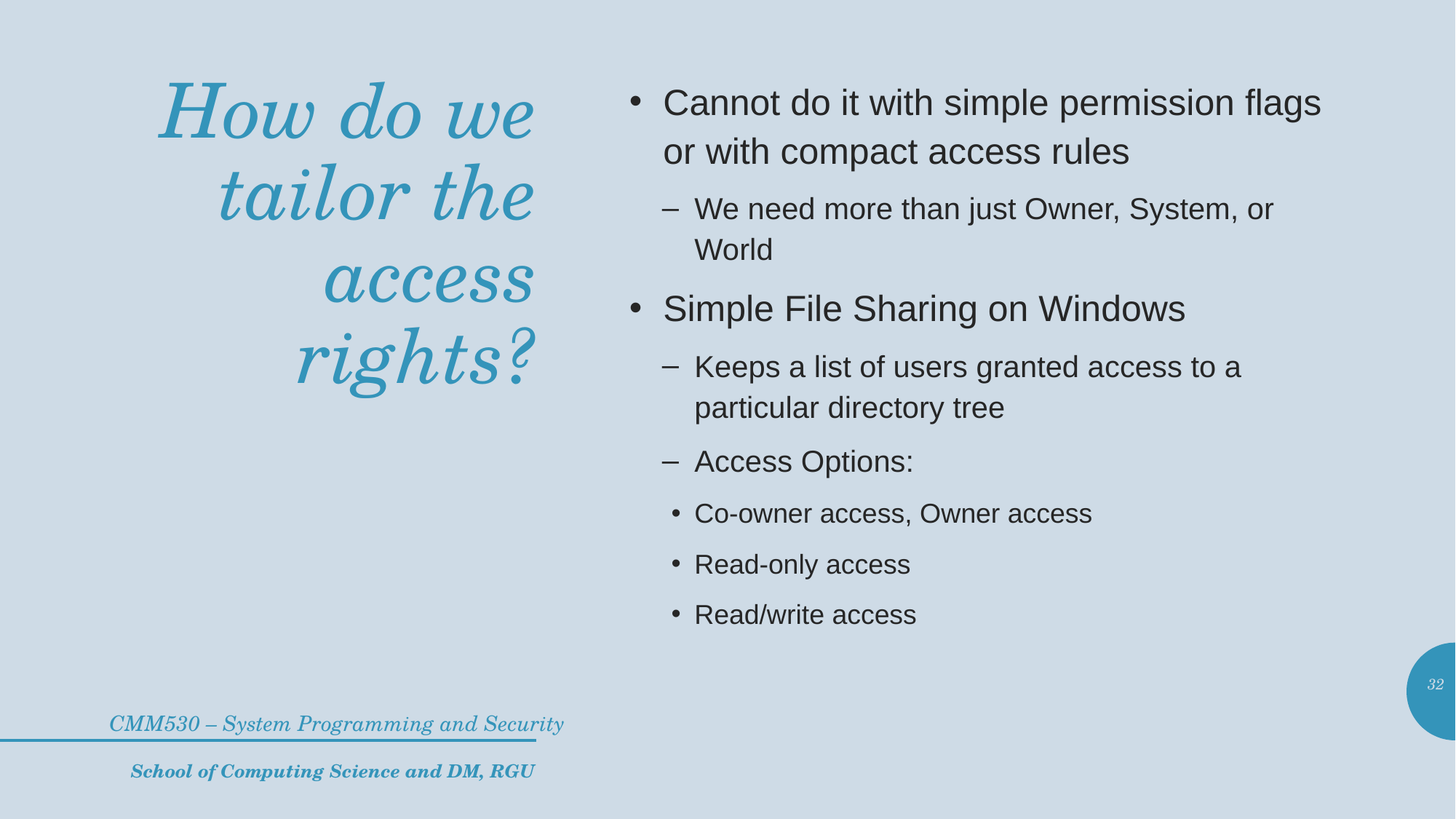

# How do we tailor the access rights?
Cannot do it with simple permission flags or with compact access rules
We need more than just Owner, System, or World
Simple File Sharing on Windows
Keeps a list of users granted access to a particular directory tree
Access Options:
Co-owner access, Owner access
Read-only access
Read/write access

32